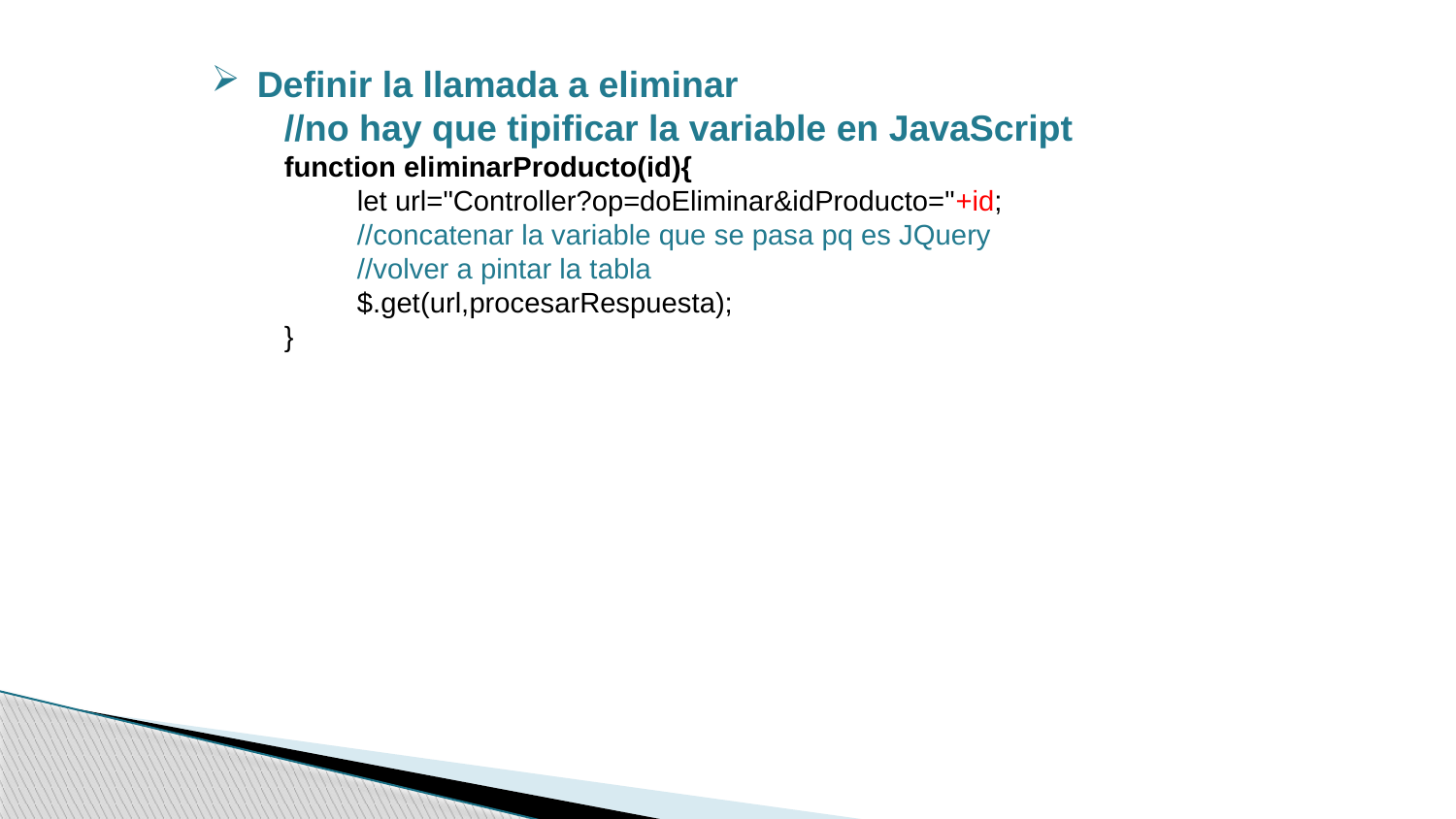

Definir la llamada a eliminar
//no hay que tipificar la variable en JavaScript
function eliminarProducto(id){
let url="Controller?op=doEliminar&idProducto="+id;
//concatenar la variable que se pasa pq es JQuery
//volver a pintar la tabla
$.get(url,procesarRespuesta);
}